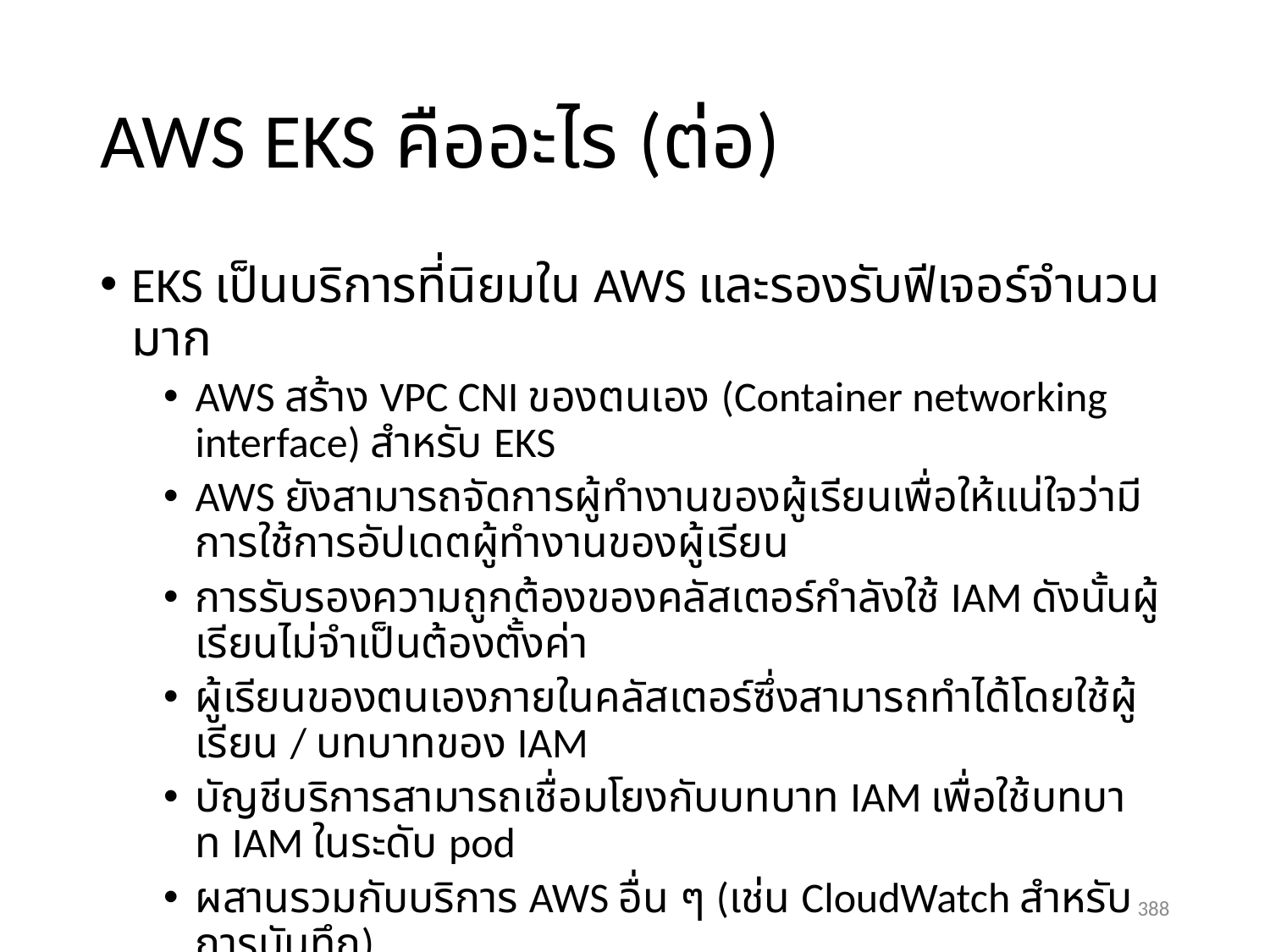

# AWS EKS คืออะไร (ต่อ)
EKS เป็นบริการที่นิยมใน AWS และรองรับฟีเจอร์จำนวนมาก
AWS สร้าง VPC CNI ของตนเอง (Container networking interface) สำหรับ EKS
AWS ยังสามารถจัดการผู้ทำงานของผู้เรียนเพื่อให้แน่ใจว่ามีการใช้การอัปเดตผู้ทำงานของผู้เรียน
การรับรองความถูกต้องของคลัสเตอร์กำลังใช้ IAM ดังนั้นผู้เรียนไม่จำเป็นต้องตั้งค่า
ผู้เรียนของตนเองภายในคลัสเตอร์ซึ่งสามารถทำได้โดยใช้ผู้เรียน / บทบาทของ IAM
บัญชีบริการสามารถเชื่อมโยงกับบทบาท IAM เพื่อใช้บทบาท IAM ในระดับ pod
ผสานรวมกับบริการ AWS อื่น ๆ (เช่น CloudWatch สำหรับการบันทึก)
388